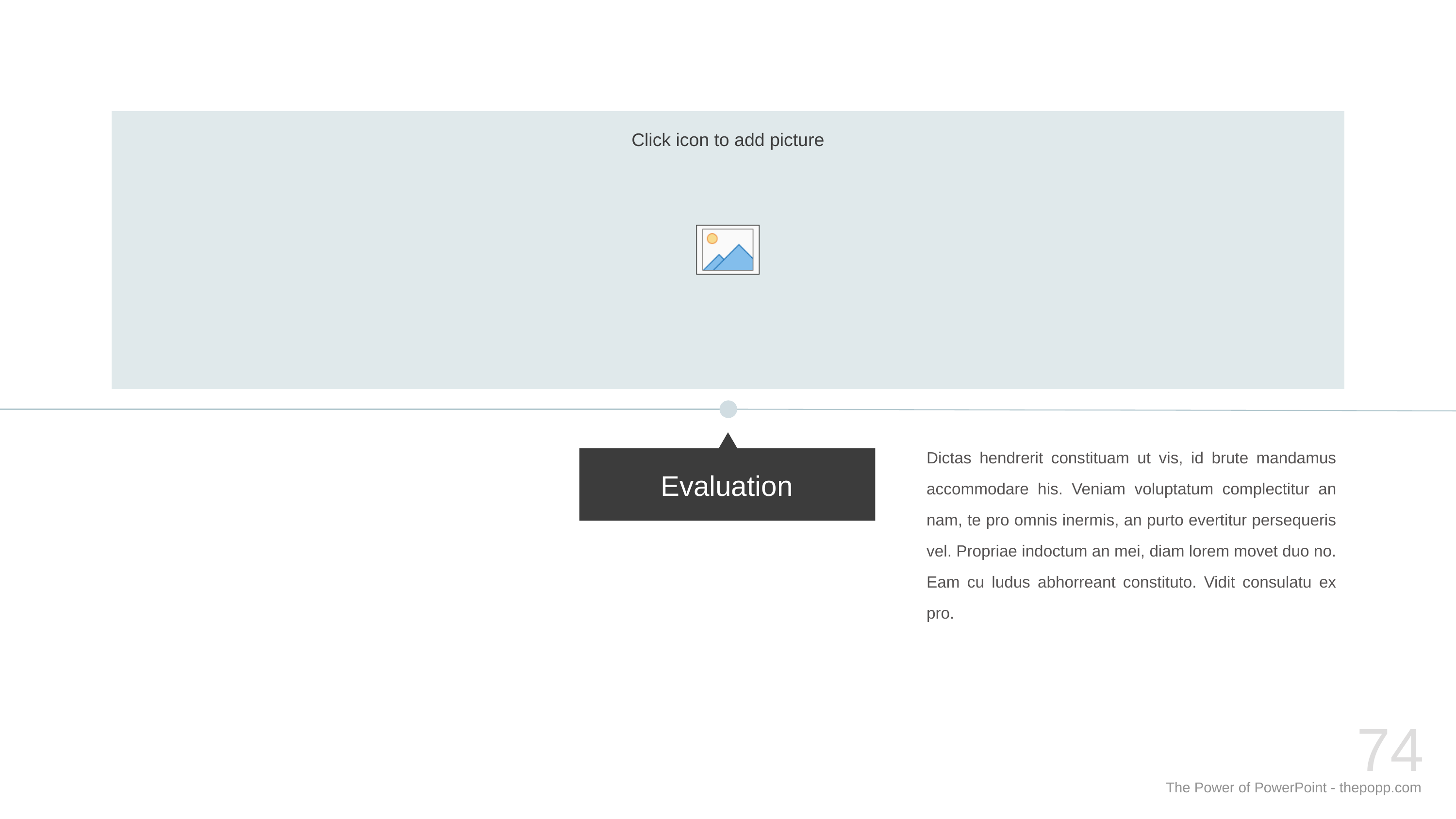

Dictas hendrerit constituam ut vis, id brute mandamus accommodare his. Veniam voluptatum complectitur an nam, te pro omnis inermis, an purto evertitur persequeris vel. Propriae indoctum an mei, diam lorem movet duo no. Eam cu ludus abhorreant constituto. Vidit consulatu ex pro.
Evaluation
74
The Power of PowerPoint - thepopp.com